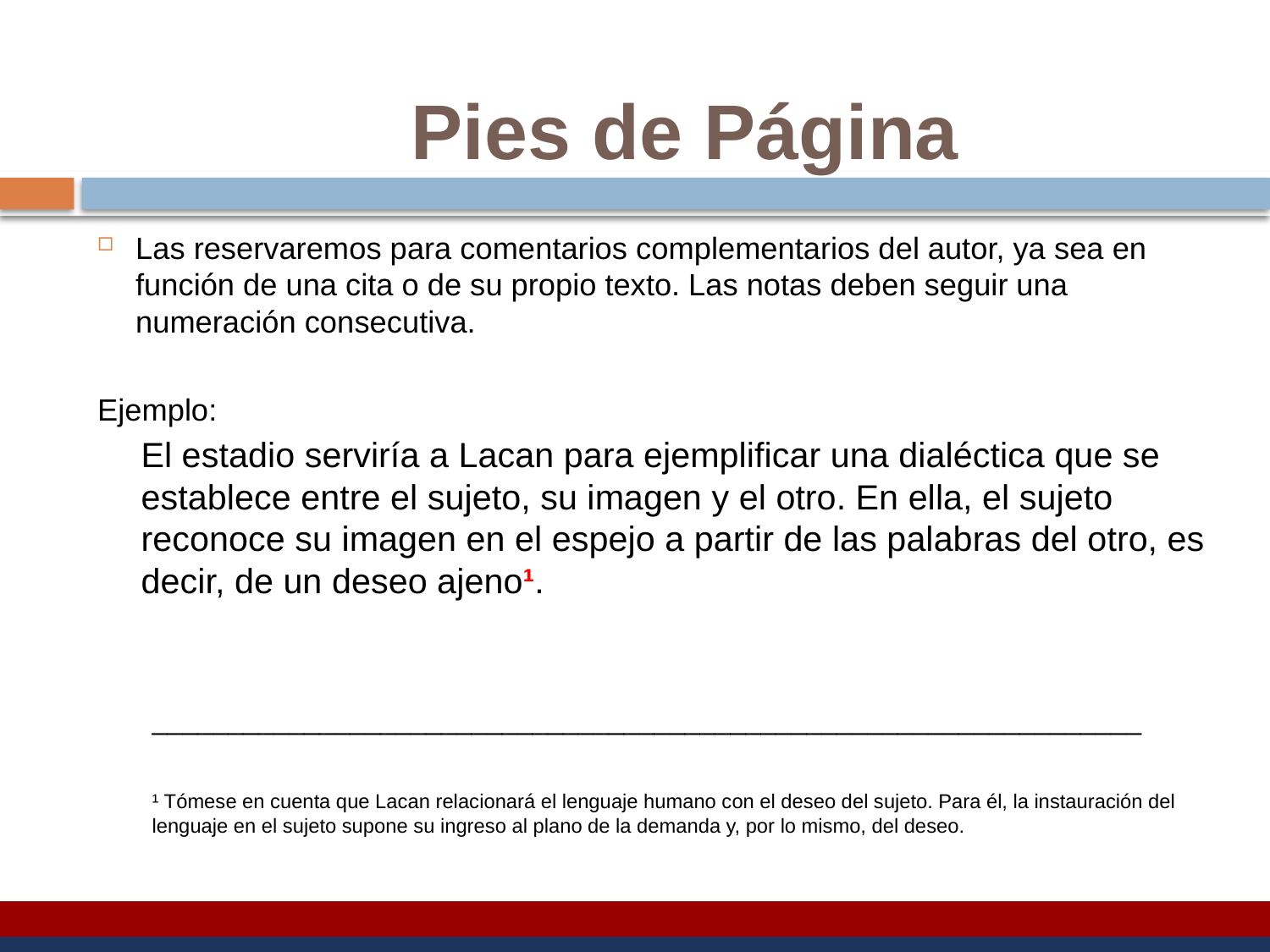

# Pies de Página
Las reservaremos para comentarios complementarios del autor, ya sea en función de una cita o de su propio texto. Las notas deben seguir una numeración consecutiva.

Ejemplo:
El estadio serviría a Lacan para ejemplificar una dialéctica que se establece entre el sujeto, su imagen y el otro. En ella, el sujeto reconoce su imagen en el espejo a partir de las palabras del otro, es decir, de un deseo ajeno¹.

_________________________________________________________________

¹ Tómese en cuenta que Lacan relacionará el lenguaje humano con el deseo del sujeto. Para él, la instauración del lenguaje en el sujeto supone su ingreso al plano de la demanda y, por lo mismo, del deseo.